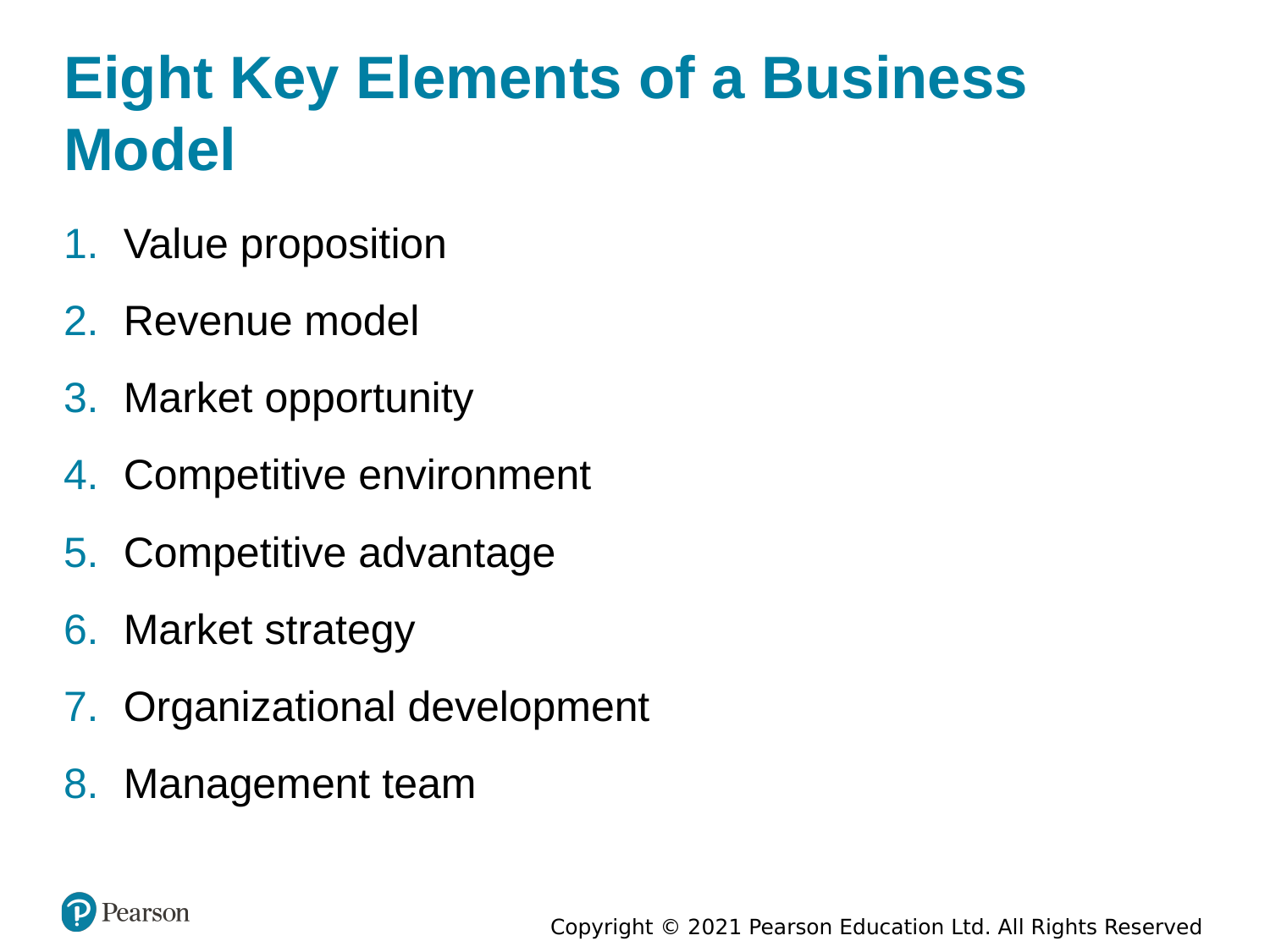

# Eight Key Elements of a Business Model
Value proposition
Revenue model
Market opportunity
Competitive environment
Competitive advantage
Market strategy
Organizational development
Management team